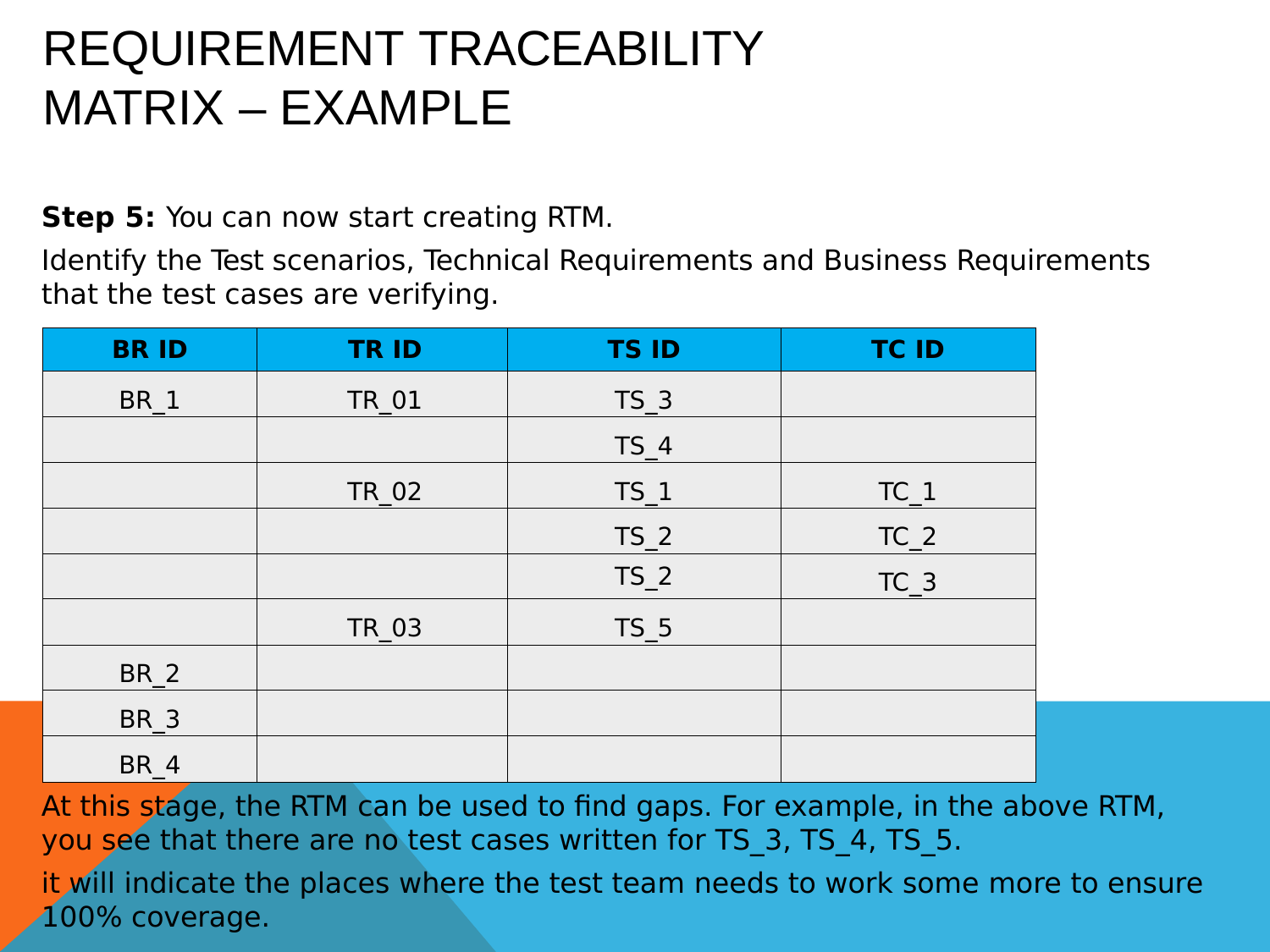

# Requirement Traceability Matrix – Example
Step 5: You can now start creating RTM.
Identify the Test scenarios, Technical Requirements and Business Requirements  that the test cases are verifying.
| BR ID | TR ID | TS ID | TC ID |
| --- | --- | --- | --- |
| BR\_1 | TR\_01 | TS\_3 |  |
|  |  | TS\_4 |  |
|  | TR\_02 | TS\_1 | TC\_1 |
|  |  | TS\_2 | TC\_2 |
|  |  | TS\_2 | TC\_3 |
|  | TR\_03 | TS\_5 |  |
| BR\_2 |  |  |  |
| BR\_3 |  |  |  |
| BR\_4 |  |  |  |
At this stage, the RTM can be used to find gaps. For example, in the above RTM,
you see that there are no test cases written for TS_3, TS_4, TS_5.
it will indicate the places where the test team needs to work some more to ensure
100% coverage.